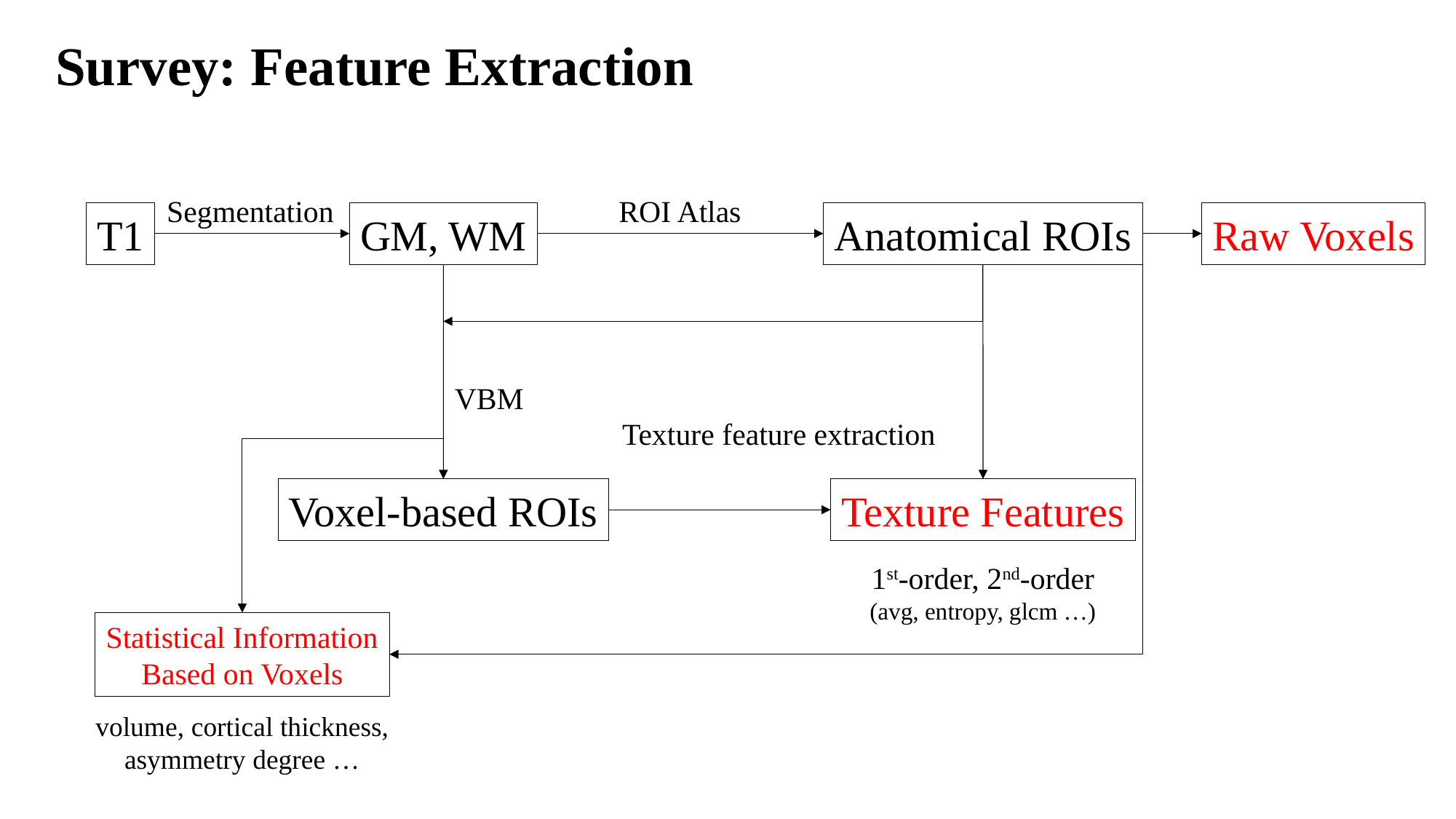

Survey: Feature Extraction
Segmentation
ROI Atlas
T1
GM, WM
Anatomical ROIs
Raw Voxels
VBM
Texture feature extraction
Voxel-based ROIs
Texture Features
1st-order, 2nd-order
(avg, entropy, glcm …)
Statistical Information
Based on Voxels
volume, cortical thickness,
asymmetry degree …